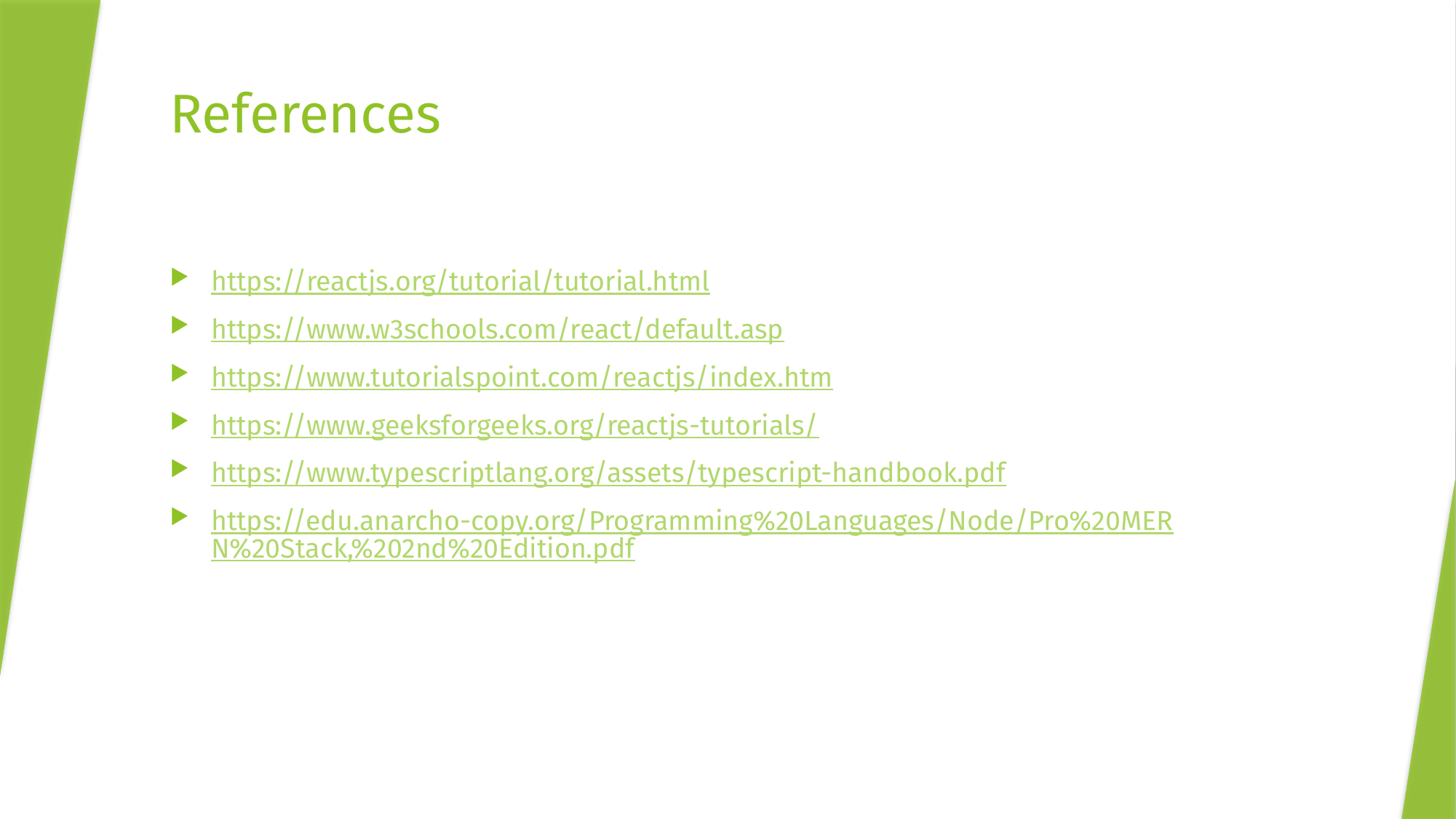

# References
https://reactjs.org/tutorial/tutorial.html
https://www.w3schools.com/react/default.asp
https://www.tutorialspoint.com/reactjs/index.htm
https://www.geeksforgeeks.org/reactjs-tutorials/
https://www.typescriptlang.org/assets/typescript-handbook.pdf
https://edu.anarcho-copy.org/Programming%20Languages/Node/Pro%20MERN%20Stack,%202nd%20Edition.pdf